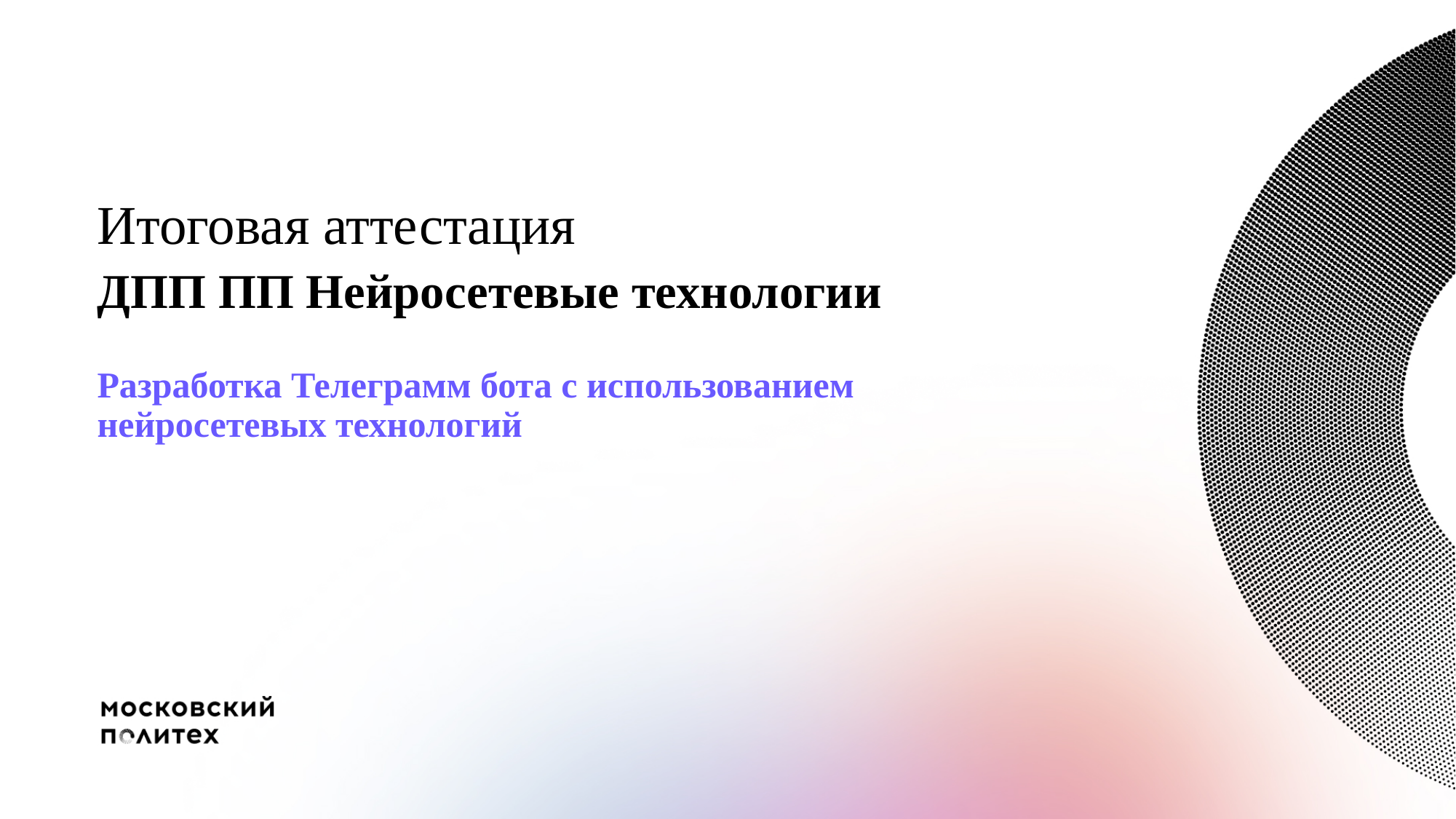

# Итоговая аттестация
ДПП ПП Нейросетевые технологии
Разработка Телеграмм бота с использованием нейросетевых технологий